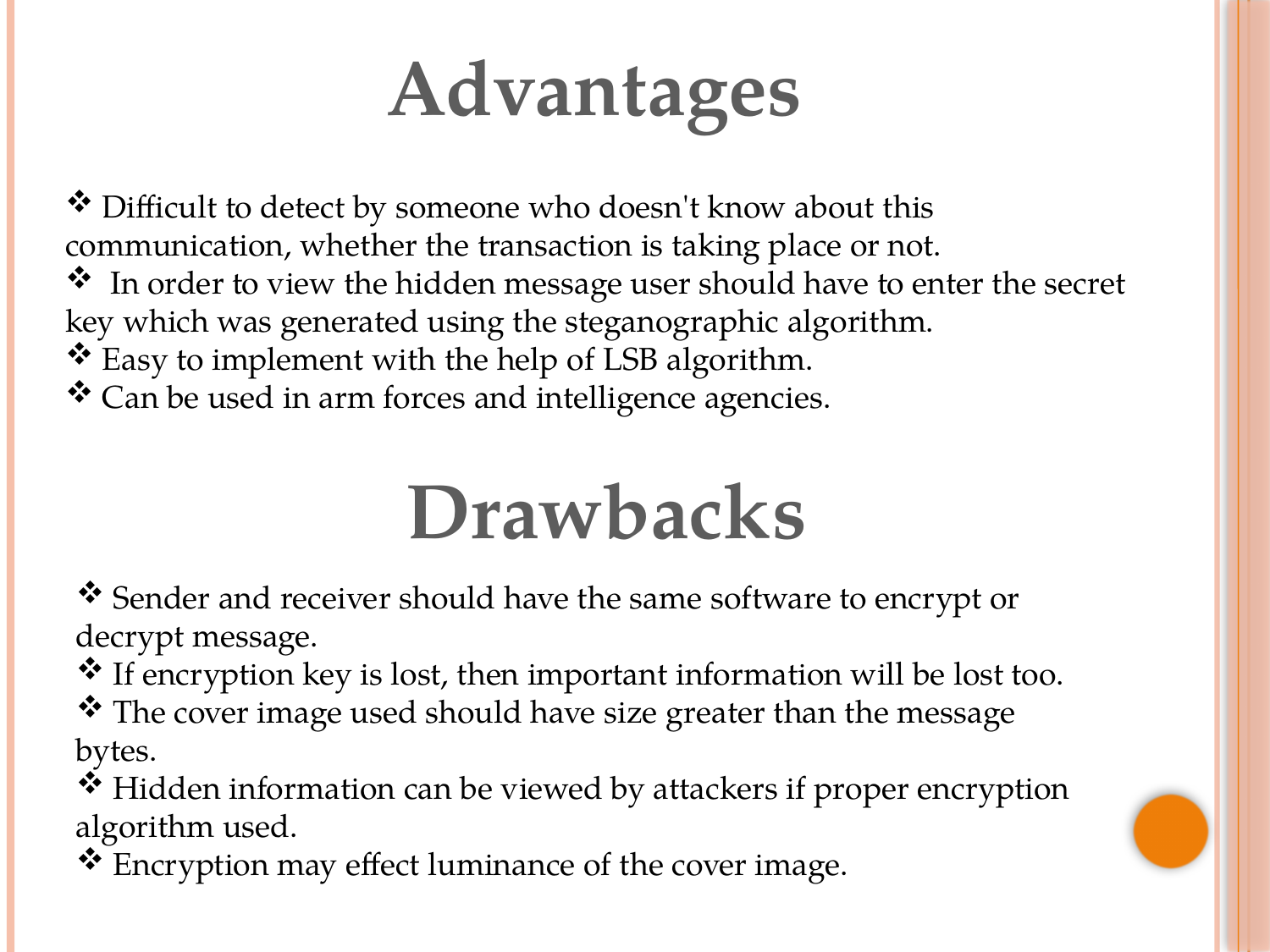

Advantages
 Difficult to detect by someone who doesn't know about this
communication, whether the transaction is taking place or not.
  In order to view the hidden message user should have to enter the secret
key which was generated using the steganographic algorithm.
 Easy to implement with the help of LSB algorithm.
 Can be used in arm forces and intelligence agencies.
Drawbacks
 Sender and receiver should have the same software to encrypt or
decrypt message.
 If encryption key is lost, then important information will be lost too.
 The cover image used should have size greater than the message
bytes.
 Hidden information can be viewed by attackers if proper encryption
algorithm used.
 Encryption may effect luminance of the cover image.